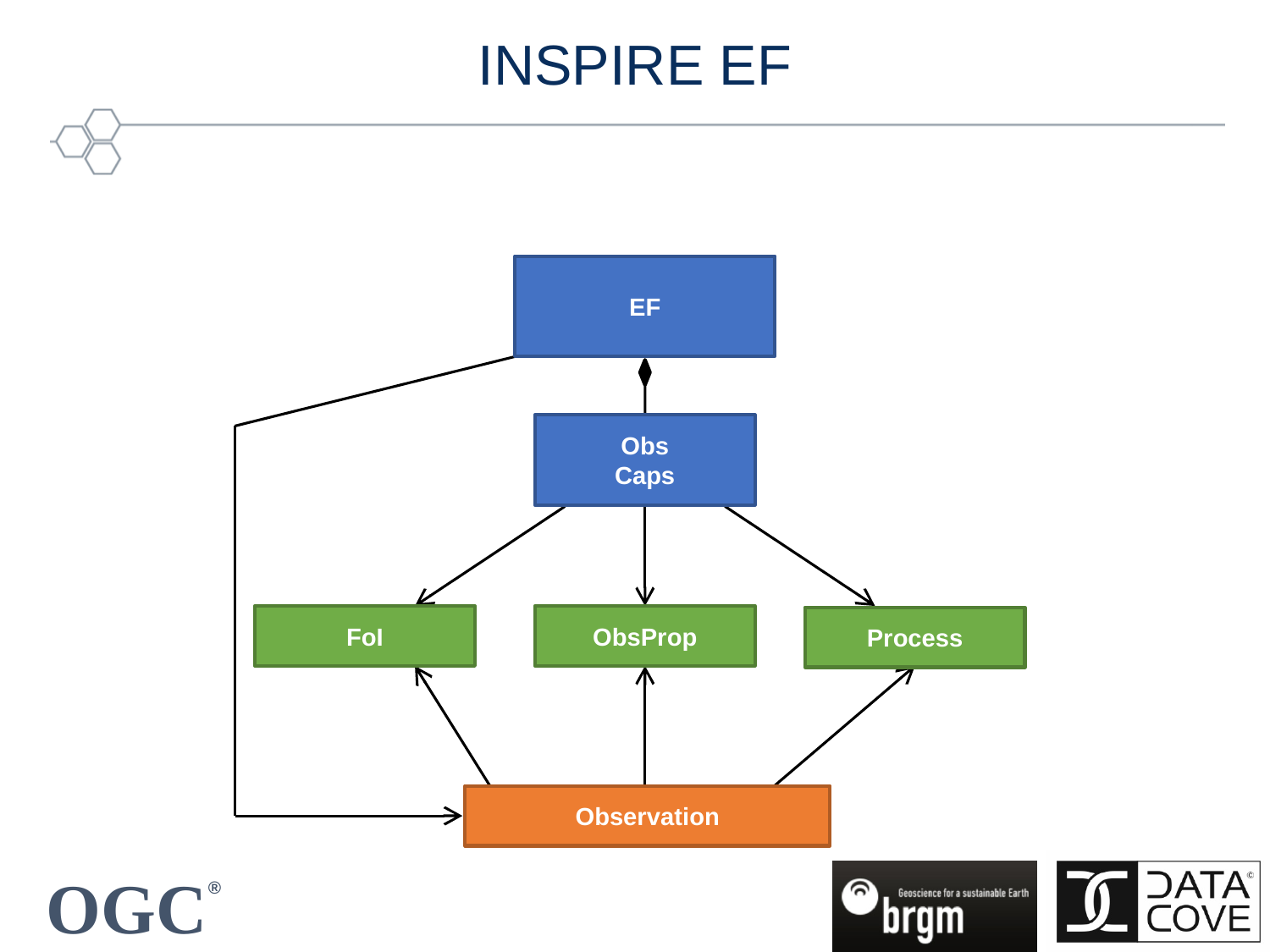

# INSPIRE EF
EF

Obs
Caps
FoI
ObsProp
Process
Observation